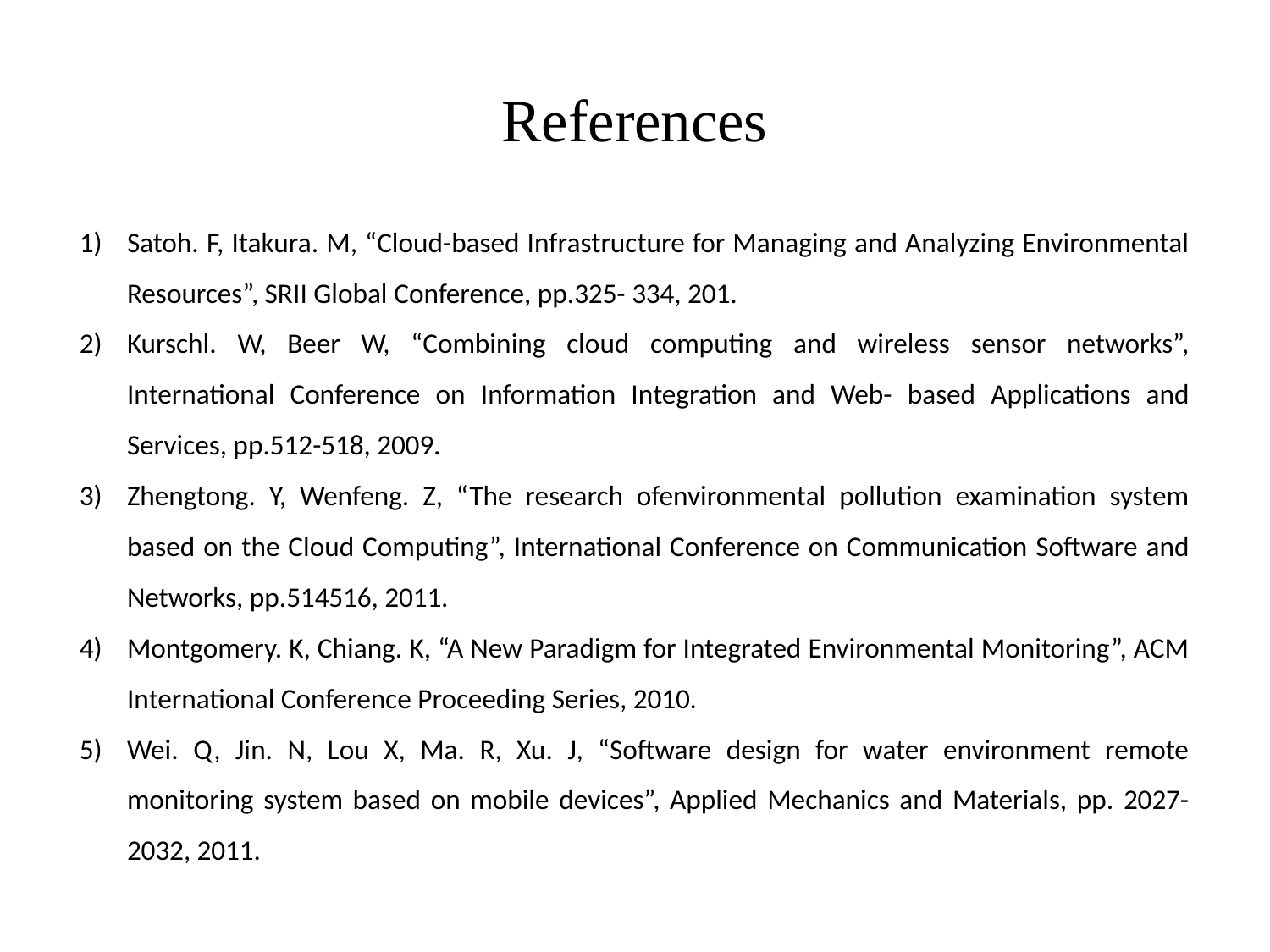

References
Satoh. F, Itakura. M, “Cloud-based Infrastructure for Managing and Analyzing Environmental Resources”, SRII Global Conference, pp.325- 334, 201.
Kurschl. W, Beer W, “Combining cloud computing and wireless sensor networks”, International Conference on Information Integration and Web- based Applications and Services, pp.512-518, 2009.
Zhengtong. Y, Wenfeng. Z, “The research ofenvironmental pollution examination system based on the Cloud Computing”, International Conference on Communication Software and Networks, pp.514516, 2011.
Montgomery. K, Chiang. K, “A New Paradigm for Integrated Environmental Monitoring”, ACM International Conference Proceeding Series, 2010.
Wei. Q, Jin. N, Lou X, Ma. R, Xu. J, “Software design for water environment remote monitoring system based on mobile devices”, Applied Mechanics and Materials, pp. 2027-2032, 2011.